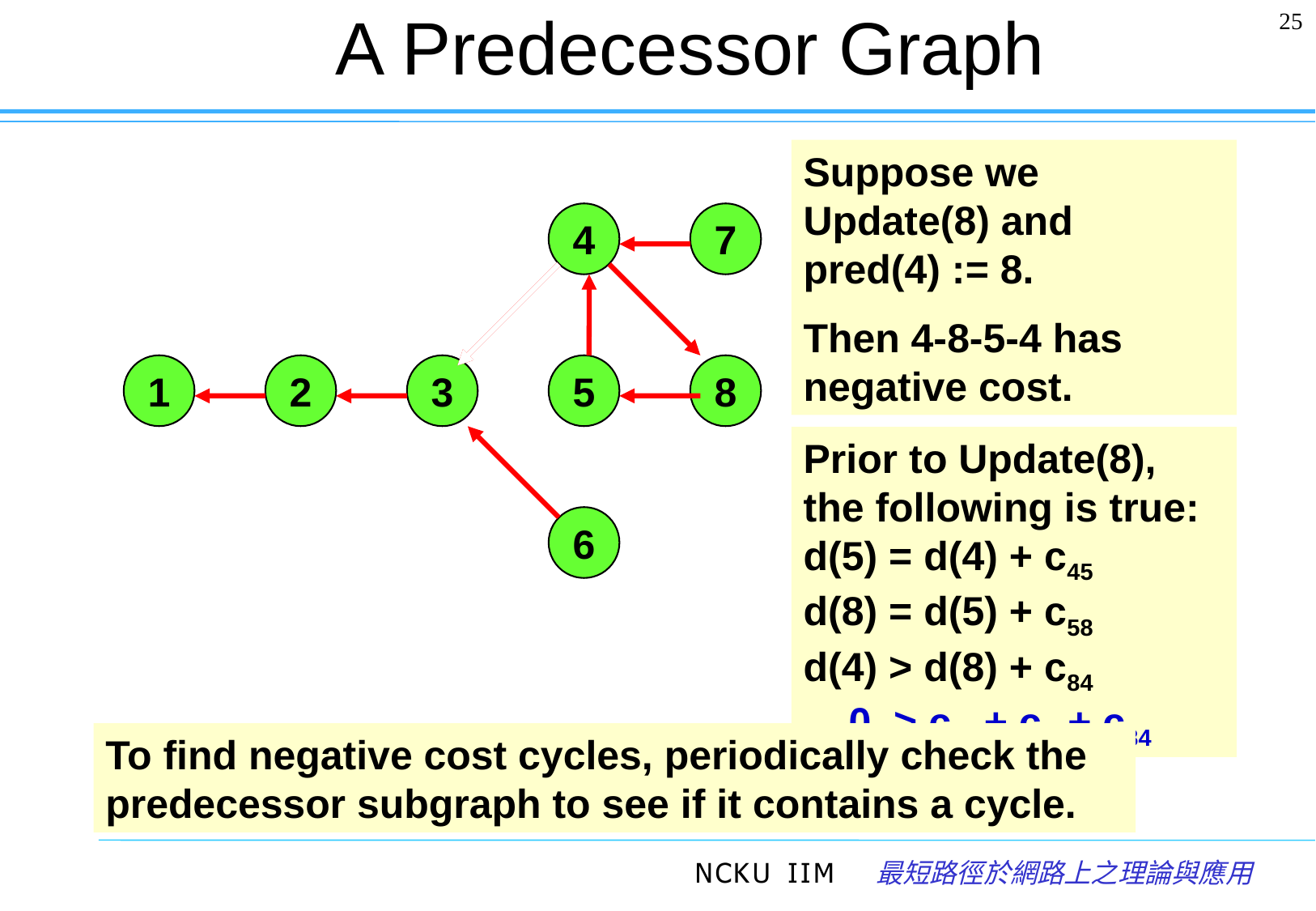

# A Predecessor Graph
25
Suppose we Update(8) and
pred(4) := 8.
Then 4-8-5-4 has negative cost.
4
7

1
2
3
5
8

Prior to Update(8), the following is true:
d(5) = d(4) + c45
d(8) = d(5) + c58
d(4) > d(8) + c84
    0  > c45 + c58+ c84
6
To find negative cost cycles, periodically check the predecessor subgraph to see if it contains a cycle.